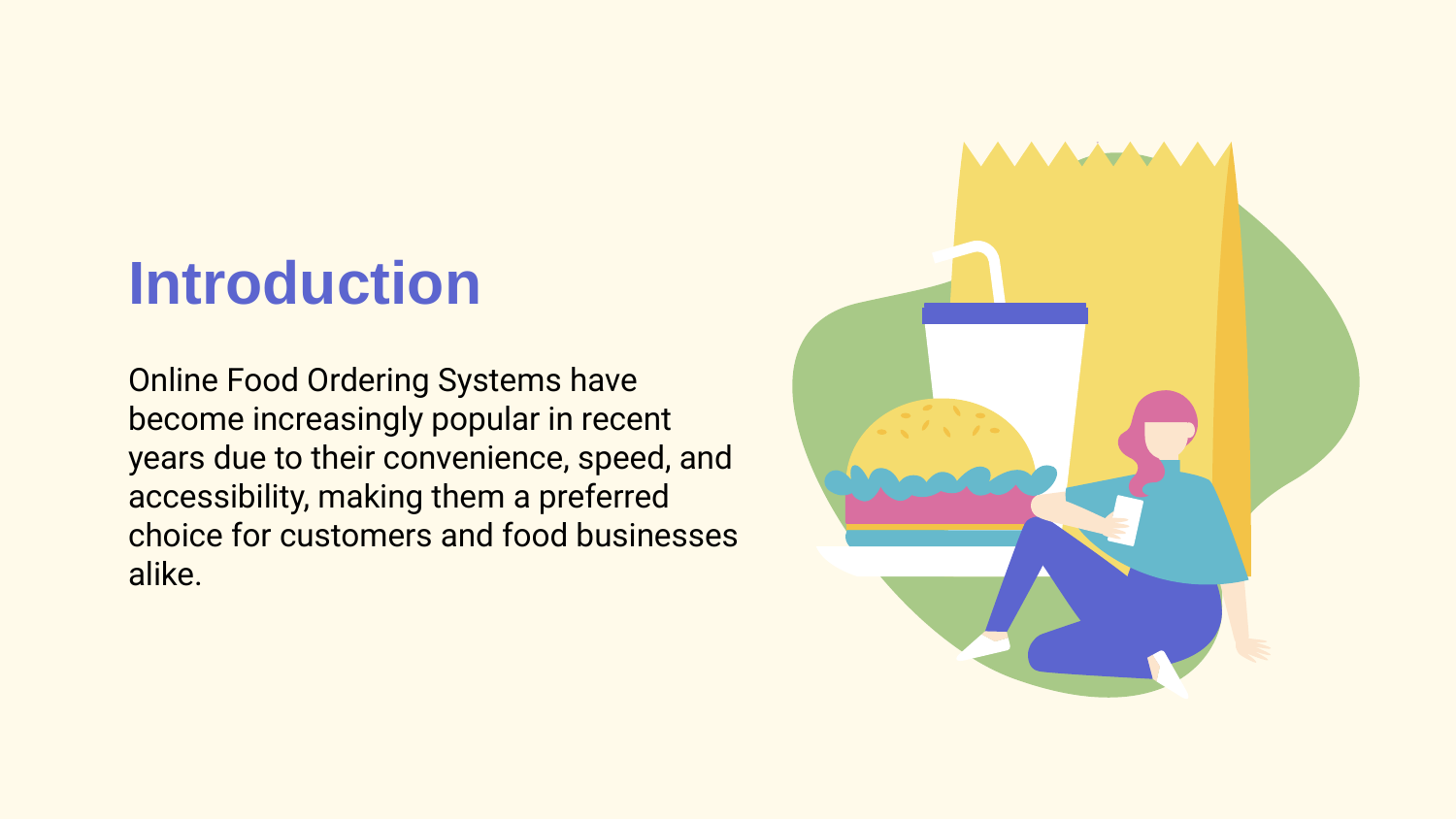

# Introduction
Online Food Ordering Systems have become increasingly popular in recent years due to their convenience, speed, and accessibility, making them a preferred choice for customers and food businesses alike.